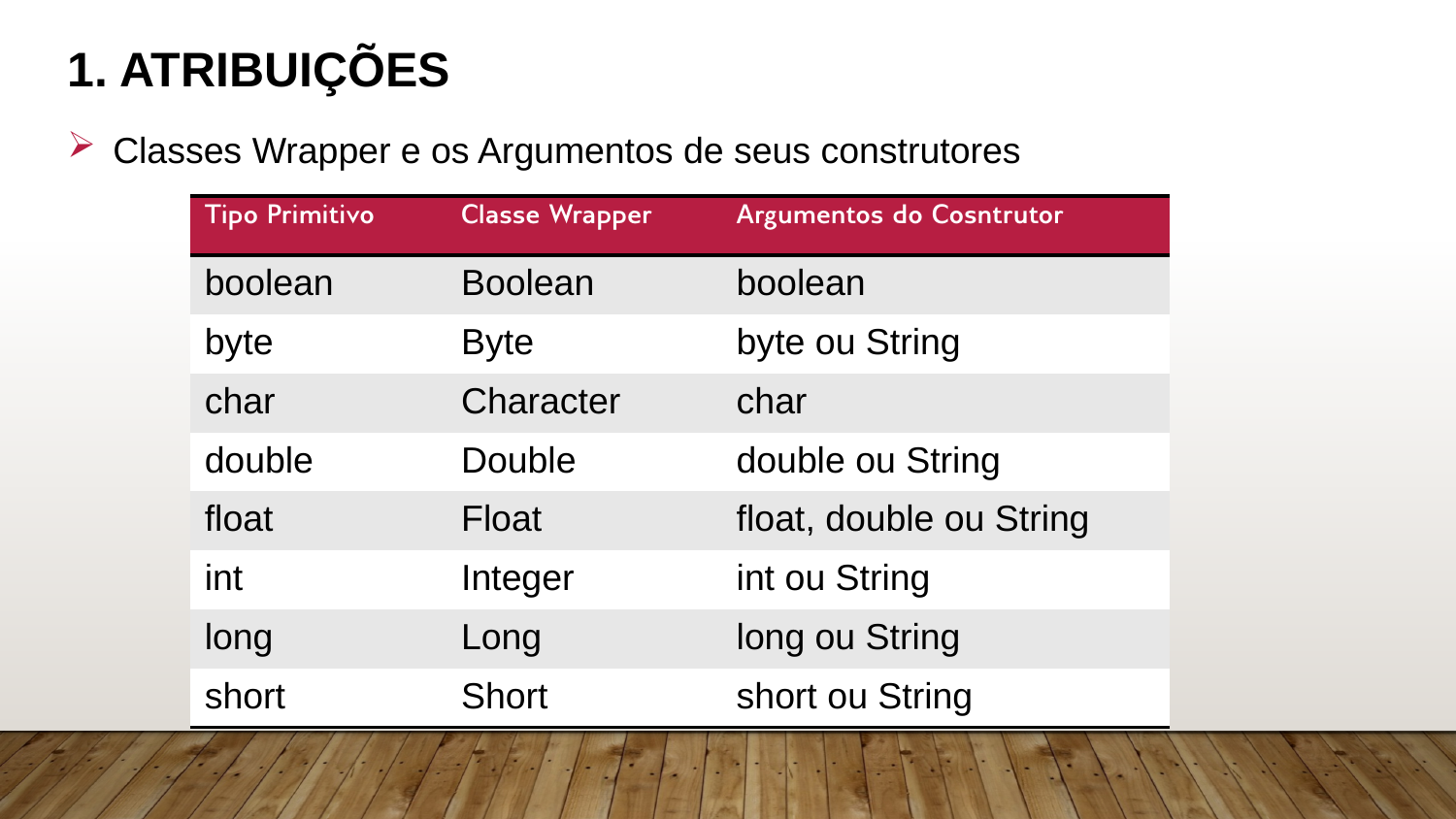

# 1. Atribuições
Classes Wrapper e os Argumentos de seus construtores
| Tipo Primitivo | Classe Wrapper | Argumentos do Cosntrutor |
| --- | --- | --- |
| boolean | Boolean | boolean |
| byte | Byte | byte ou String |
| char | Character | char |
| double | Double | double ou String |
| float | Float | float, double ou String |
| int | Integer | int ou String |
| long | Long | long ou String |
| short | Short | short ou String |